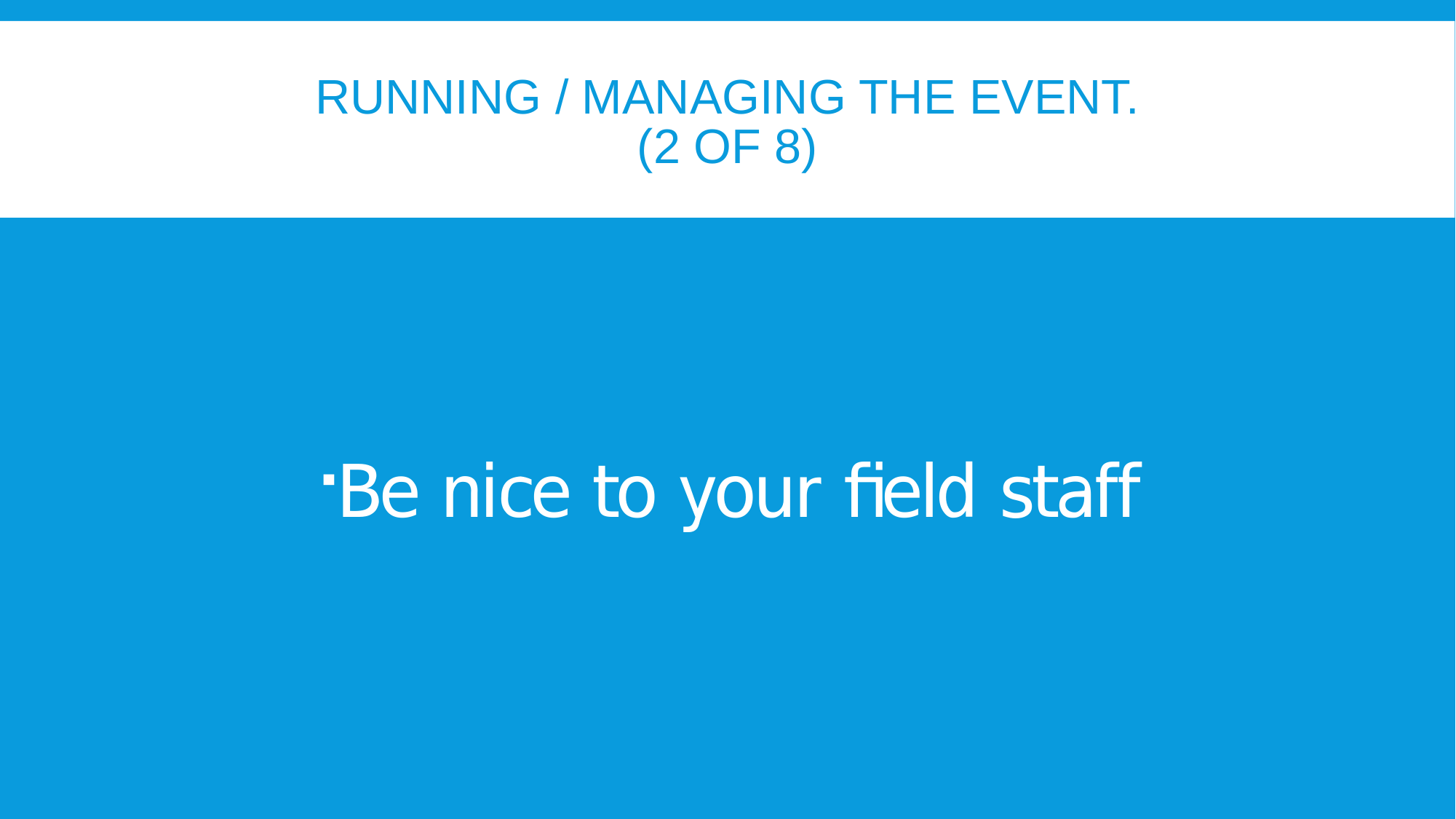

# Running / Managing the Event. (2 of 8)

Be nice to your field staff